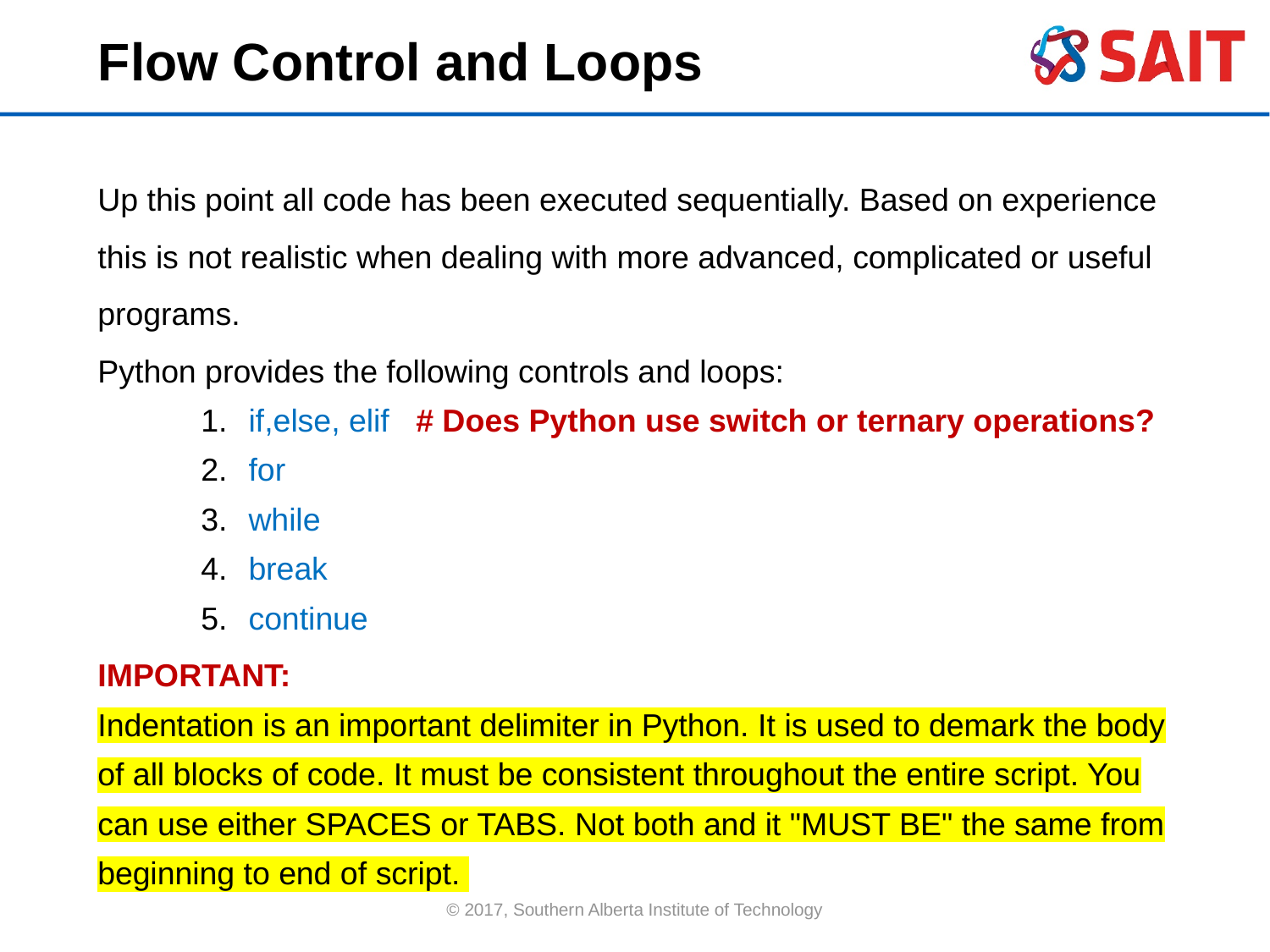

Flow Control and Loops
Up this point all code has been executed sequentially. Based on experience this is not realistic when dealing with more advanced, complicated or useful programs.
Python provides the following controls and loops:
if,else, elif   # Does Python use switch or ternary operations?
for
while
break
continue
IMPORTANT:
Indentation is an important delimiter in Python. It is used to demark the body of all blocks of code. It must be consistent throughout the entire script. You can use either SPACES or TABS. Not both and it "MUST BE" the same from beginning to end of script.